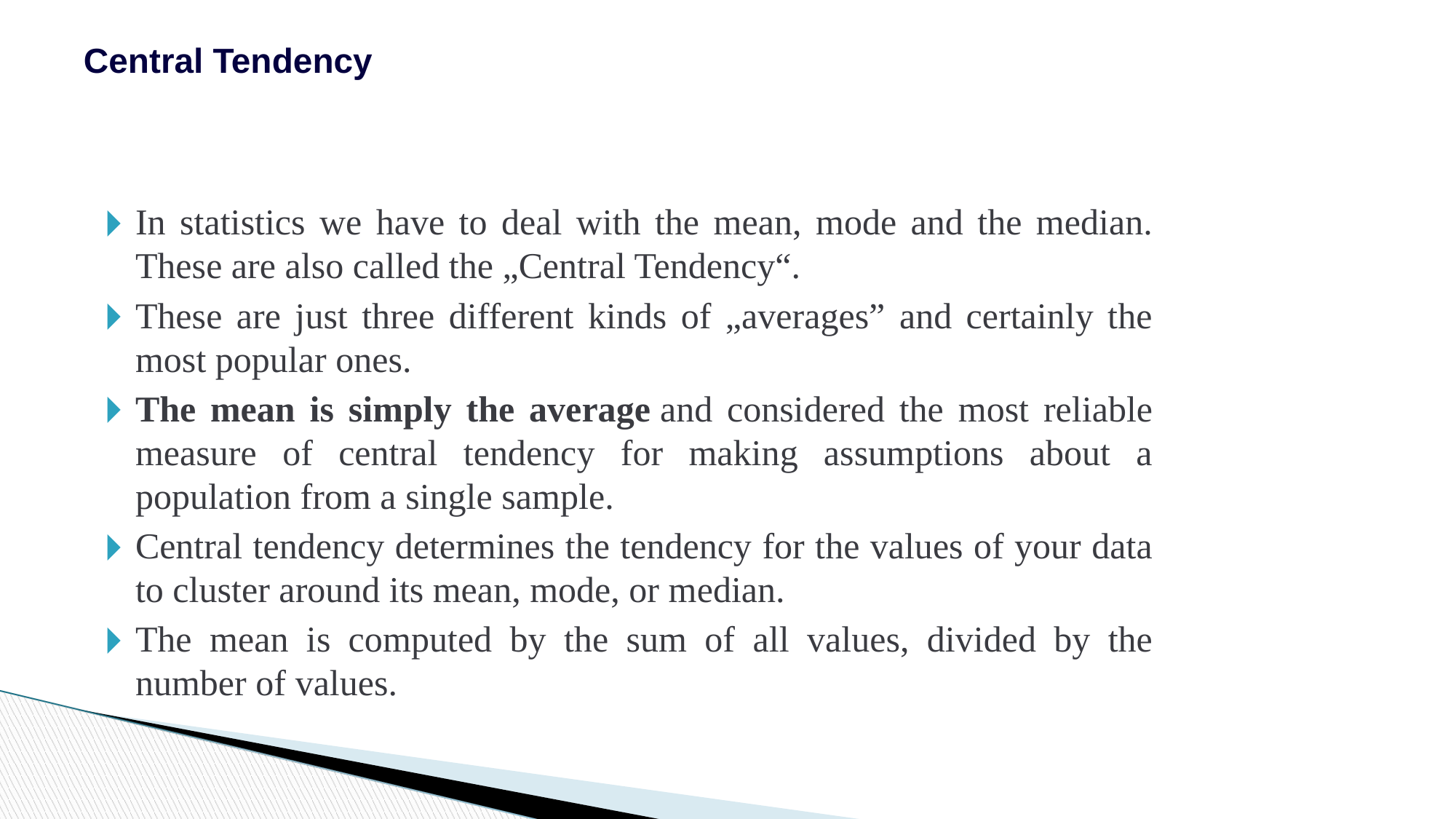

Central Tendency
In statistics we have to deal with the mean, mode and the median. These are also called the „Central Tendency“.
These are just three different kinds of „averages” and certainly the most popular ones.
The mean is simply the average and considered the most reliable measure of central tendency for making assumptions about a population from a single sample.
Central tendency determines the tendency for the values of your data to cluster around its mean, mode, or median.
The mean is computed by the sum of all values, divided by the number of values.